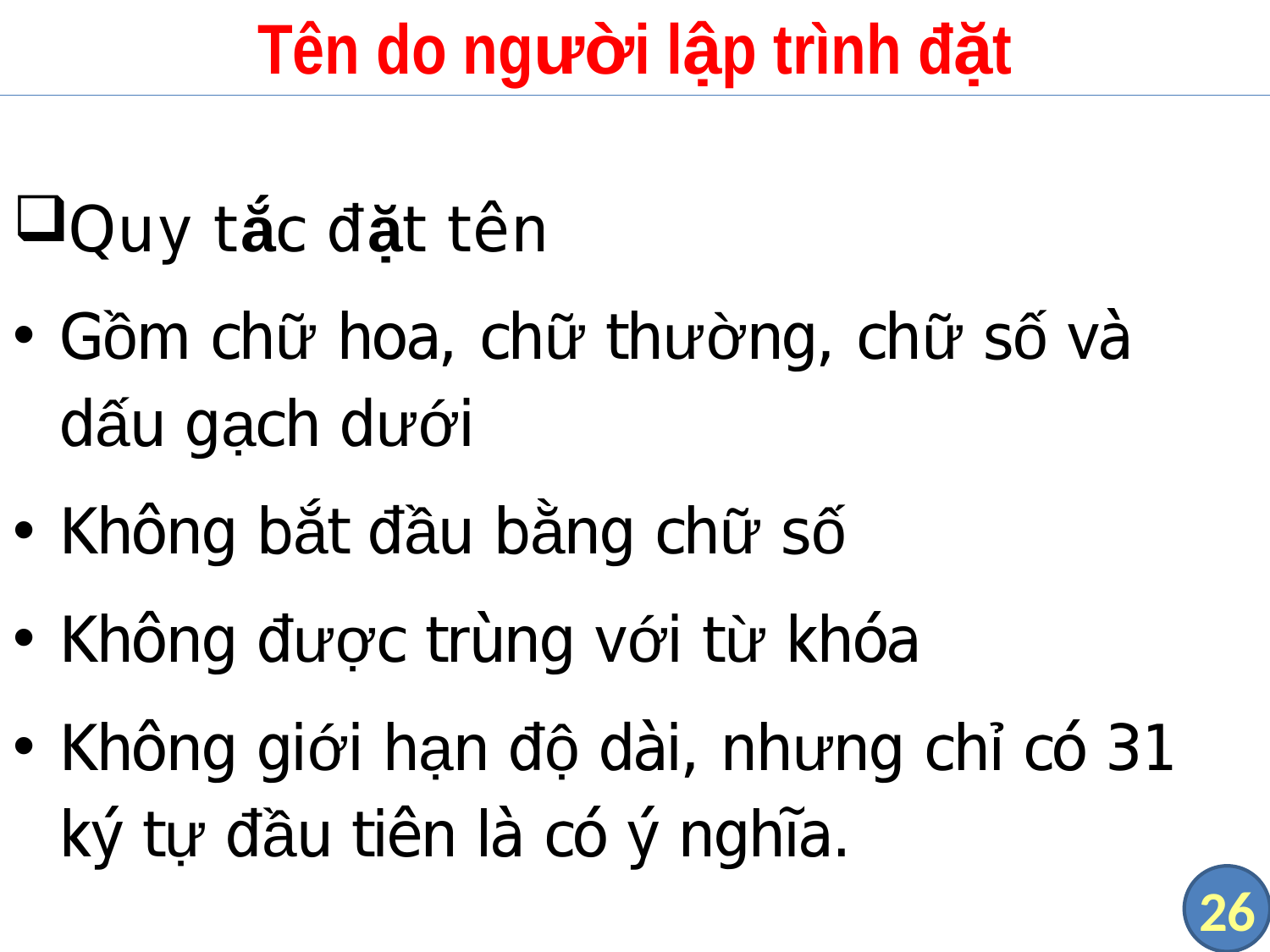

# Tên do người lập trình đặt
Quy tắc đặt tên
Gồm chữ hoa, chữ thường, chữ số và dấu gạch dưới
Không bắt đầu bằng chữ số
Không được trùng với từ khóa
Không giới hạn độ dài, nhưng chỉ có 31 ký tự đầu tiên là có ý nghĩa.
26